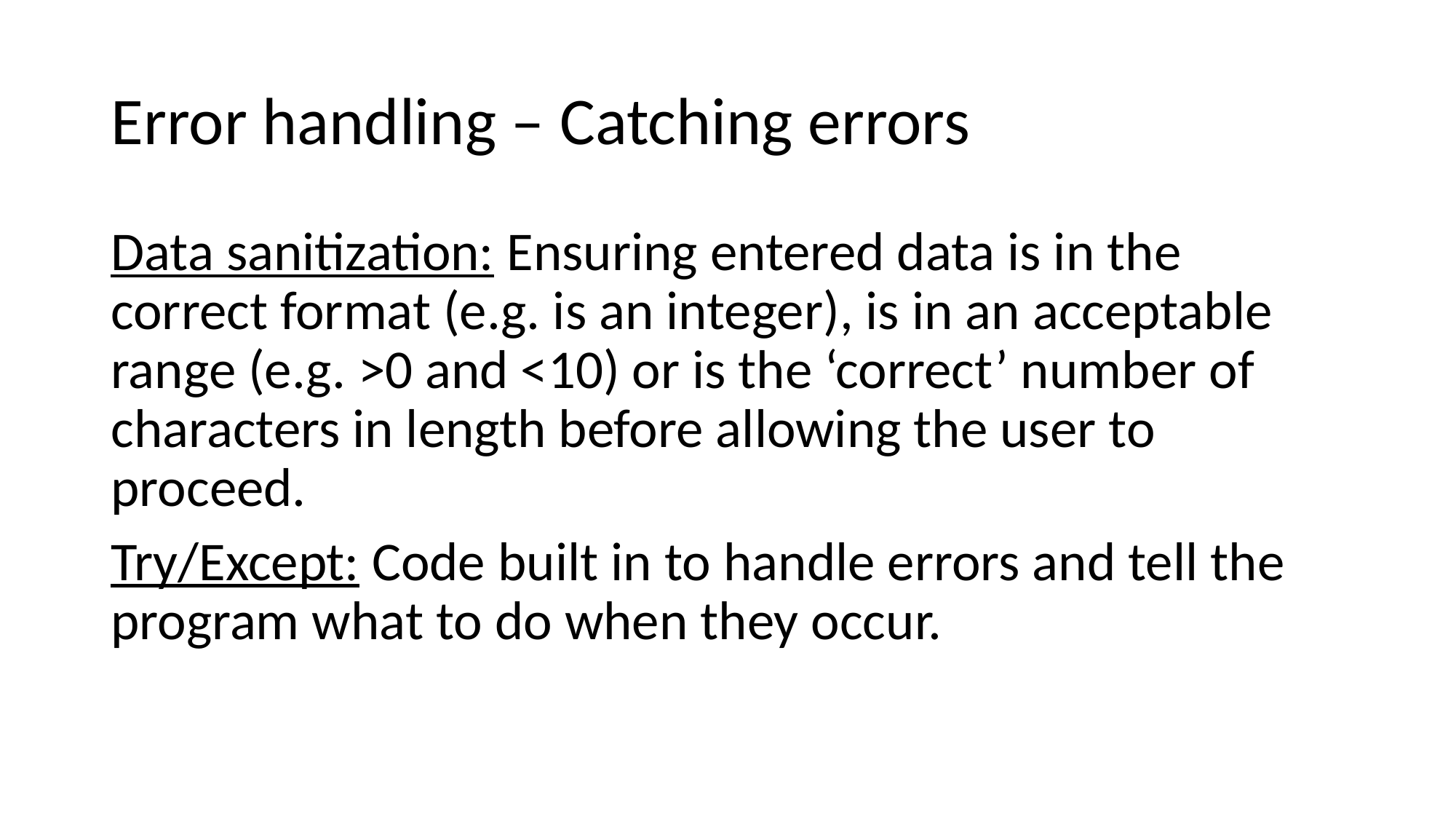

# Error handling – Catching errors
Data sanitization: Ensuring entered data is in the correct format (e.g. is an integer), is in an acceptable range (e.g. >0 and <10) or is the ‘correct’ number of characters in length before allowing the user to proceed.
Try/Except: Code built in to handle errors and tell the program what to do when they occur.